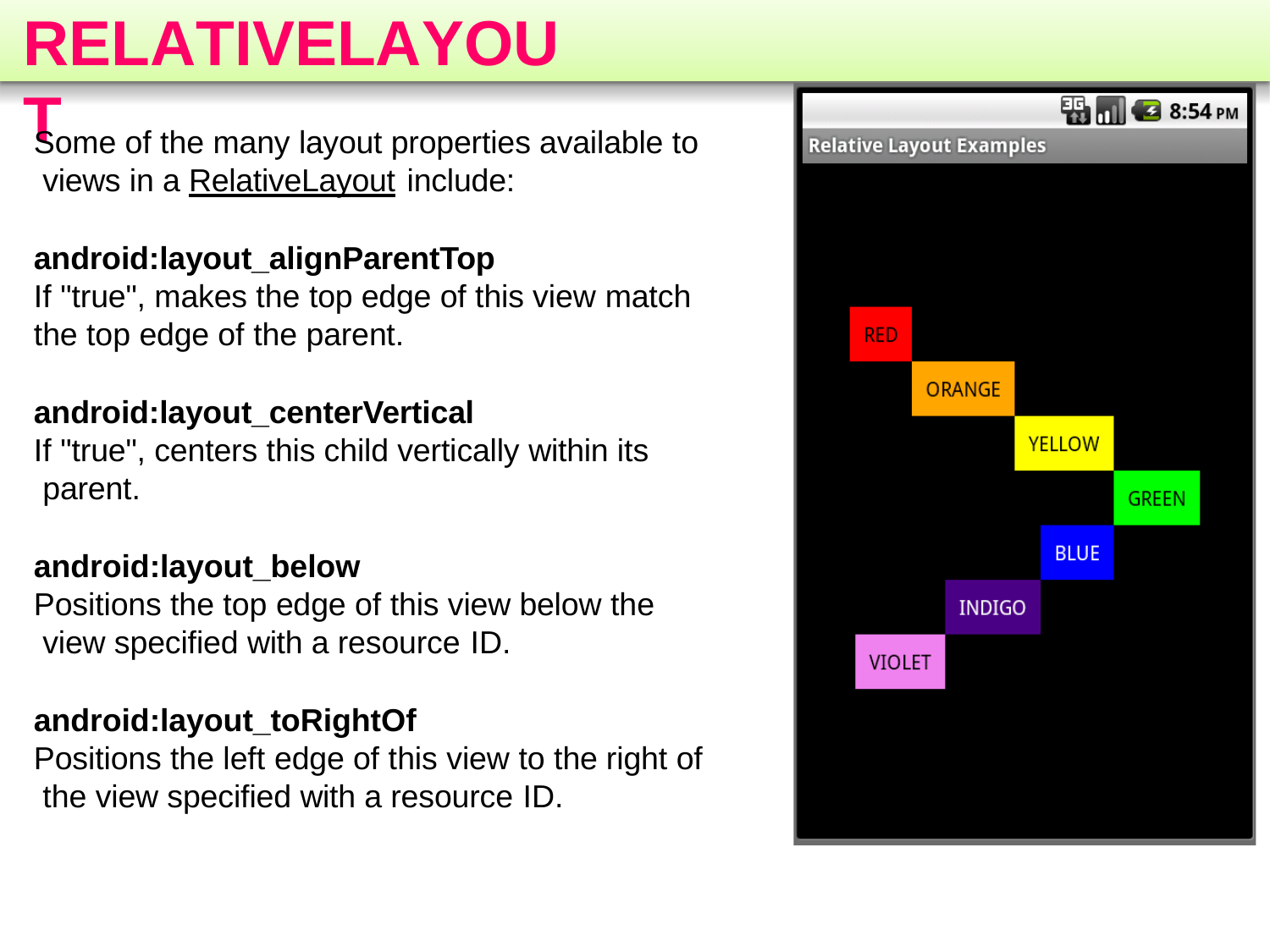

# RELATIVELAYOUT

Some of the many layout properties available to  views in a RelativeLayout include:

android:layout_alignParentTop
If "true", makes the top edge of this view match
the top edge of the parent.

android:layout_centerVertical
If "true", centers this child vertically within its  parent.

android:layout_below
Positions the top edge of this view below the  view specified with a resource ID.

android:layout_toRightOf
Positions the left edge of this view to the right of  the view specified with a resource ID.